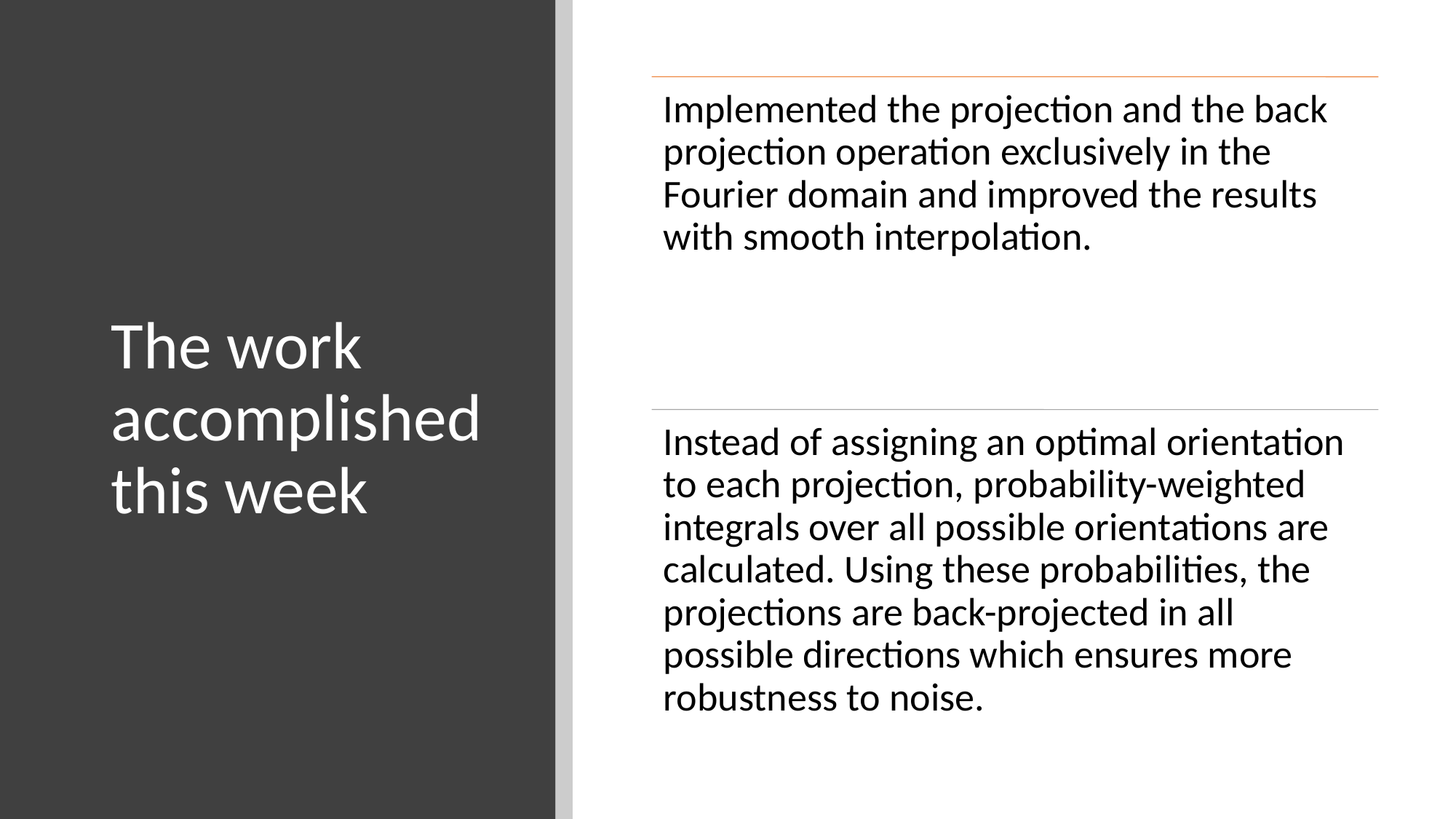

Implemented the projection and the back projection operation exclusively in the Fourier domain and improved the results with smooth interpolation.
Instead of assigning an optimal orientation to each projection, probability-weighted integrals over all possible orientations are calculated. Using these probabilities, the projections are back-projected in all possible directions which ensures more robustness to noise.
# The work accomplished this week